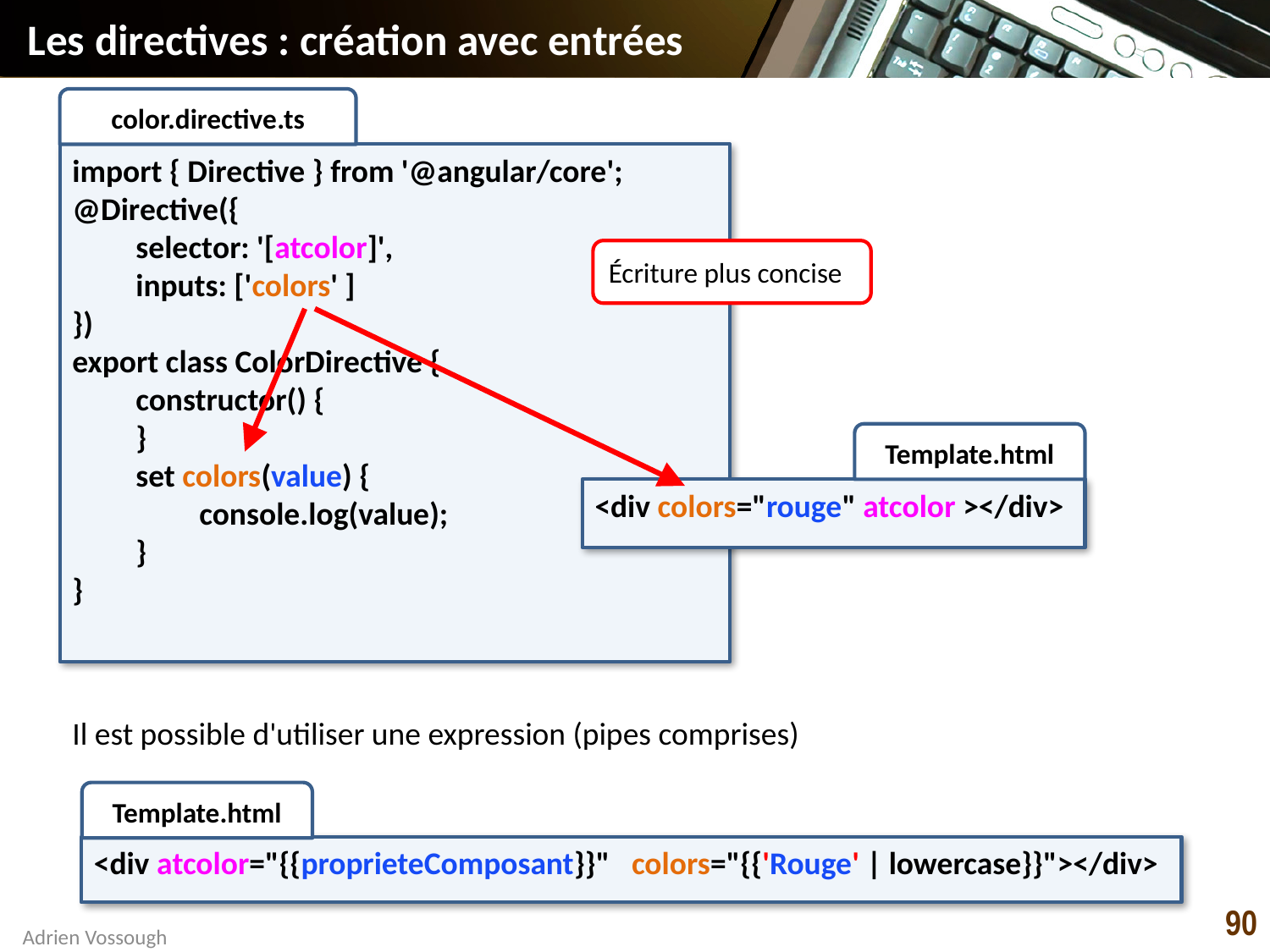

# Les directives : création avec entrées
color.directive.ts
import { Directive } from '@angular/core';
@Directive({
selector: '[atcolor]',
inputs: ['colors' ]
})
export class ColorDirective {
constructor() {
}
set colors(value) {
console.log(value);
}
}
Écriture plus concise
Template.html
<div colors="rouge" atcolor ></div>
Il est possible d'utiliser une expression (pipes comprises)
Template.html
<div atcolor="{{proprieteComposant}}"   colors="{{'Rouge' | lowercase}}"></div>
90
Adrien Vossough